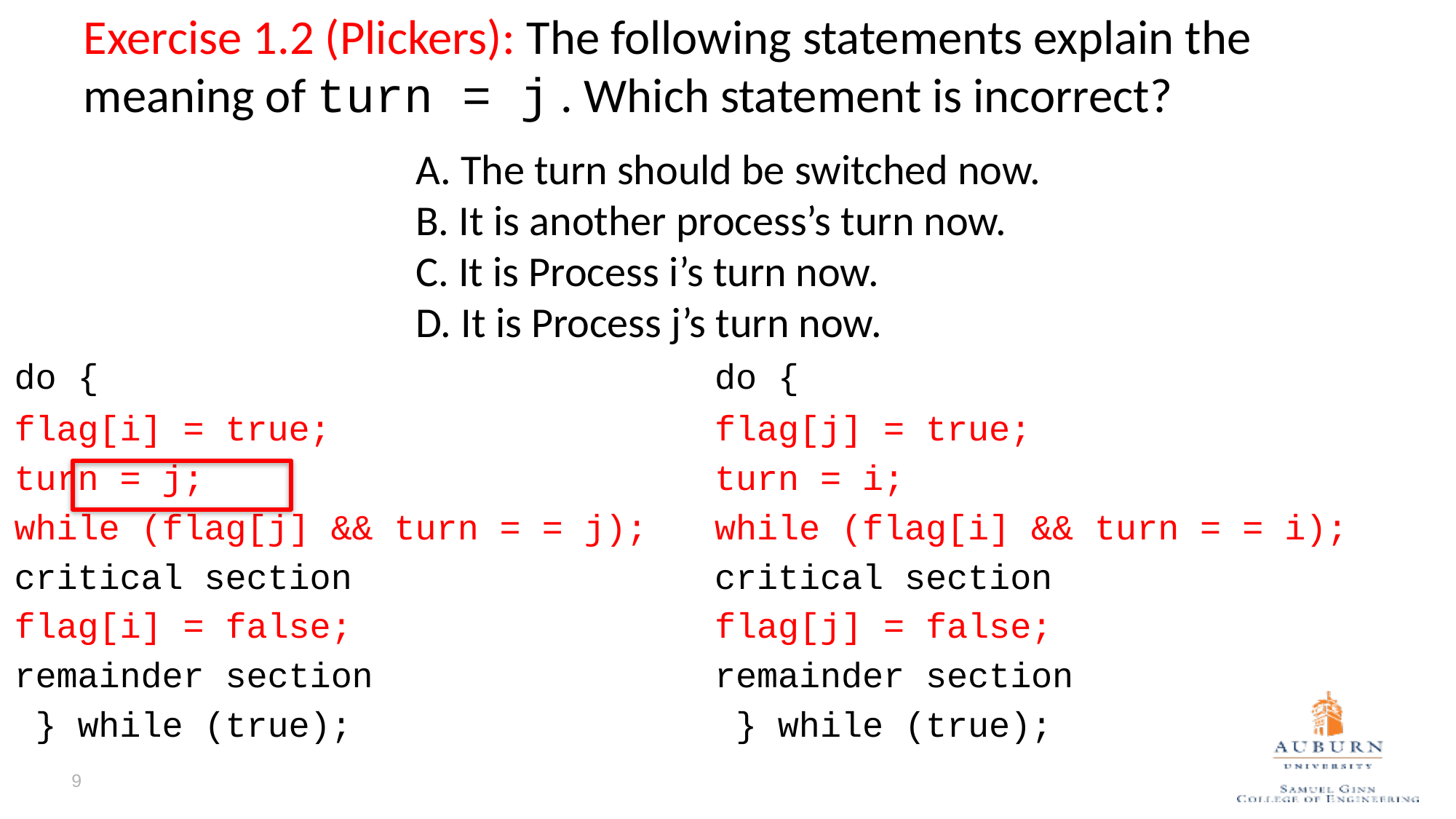

Exercise 1.2 (Plickers): The following statements explain the meaning of turn = j . Which statement is incorrect?
# A. The turn should be switched now. B. It is another process’s turn now. C. It is Process i’s turn now. D. It is Process j’s turn now.
	do {
		flag[i] = true;
		turn = j;
		while (flag[j] && turn = = j);
			critical section
		flag[i] = false;
			remainder section
	 } while (true);

	do {
		flag[j] = true;
		turn = i;
		while (flag[i] && turn = = i);
			critical section
		flag[j] = false;
			remainder section
	 } while (true);

9